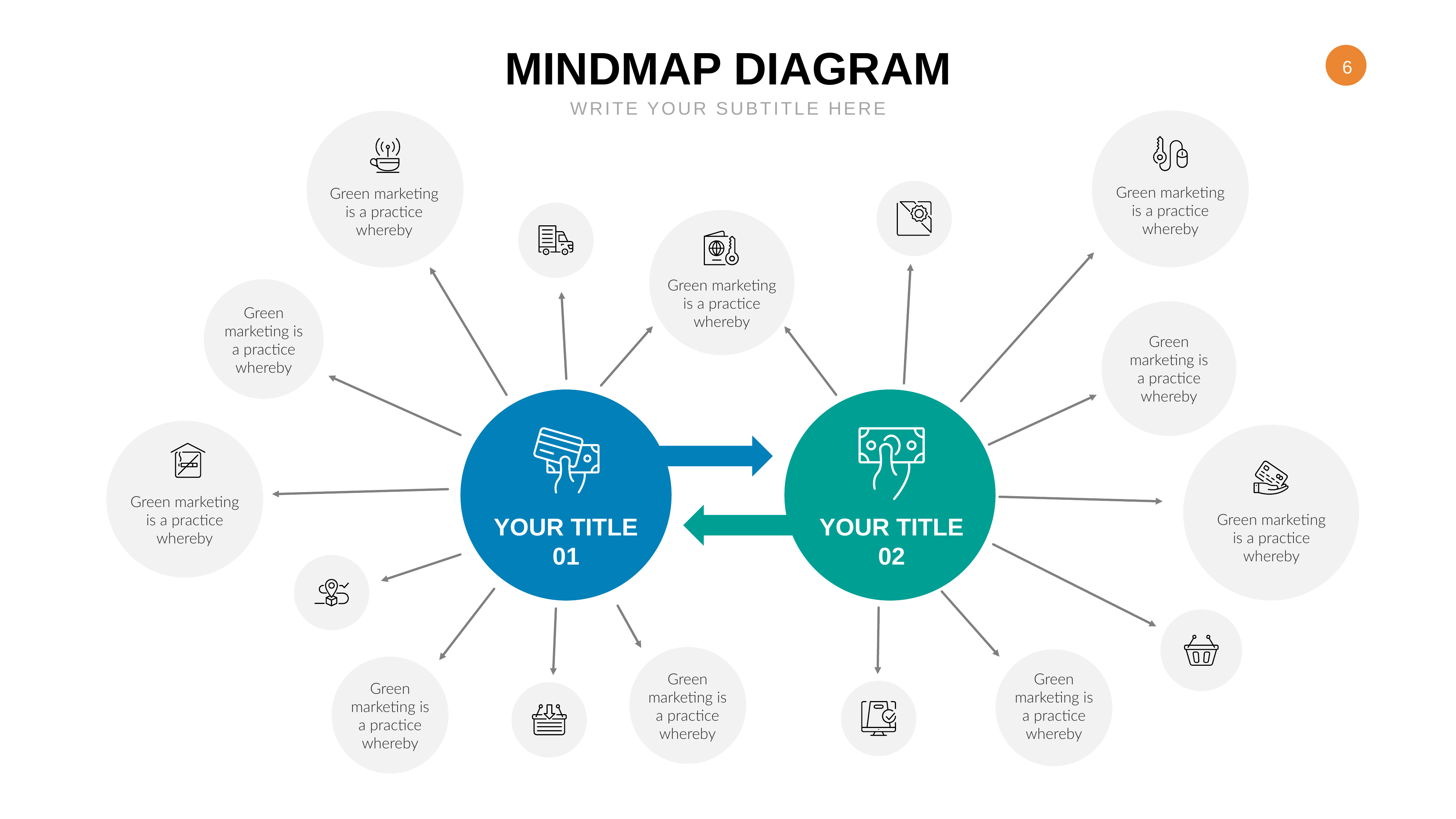

MINDMAP DIAGRAM
WRITE YOUR SUBTITLE HERE

Green marketing is a practice whereby
Green marketing is a practice whereby

Green marketing is a practice whereby

Green marketing is a practice whereby

Green marketing is a practice whereby

Green marketing is a practice whereby

Green marketing is a practice whereby
YOUR TITLE
01
YOUR TITLE
02

Green marketing is a practice whereby
Green marketing is a practice whereby
Green marketing is a practice whereby